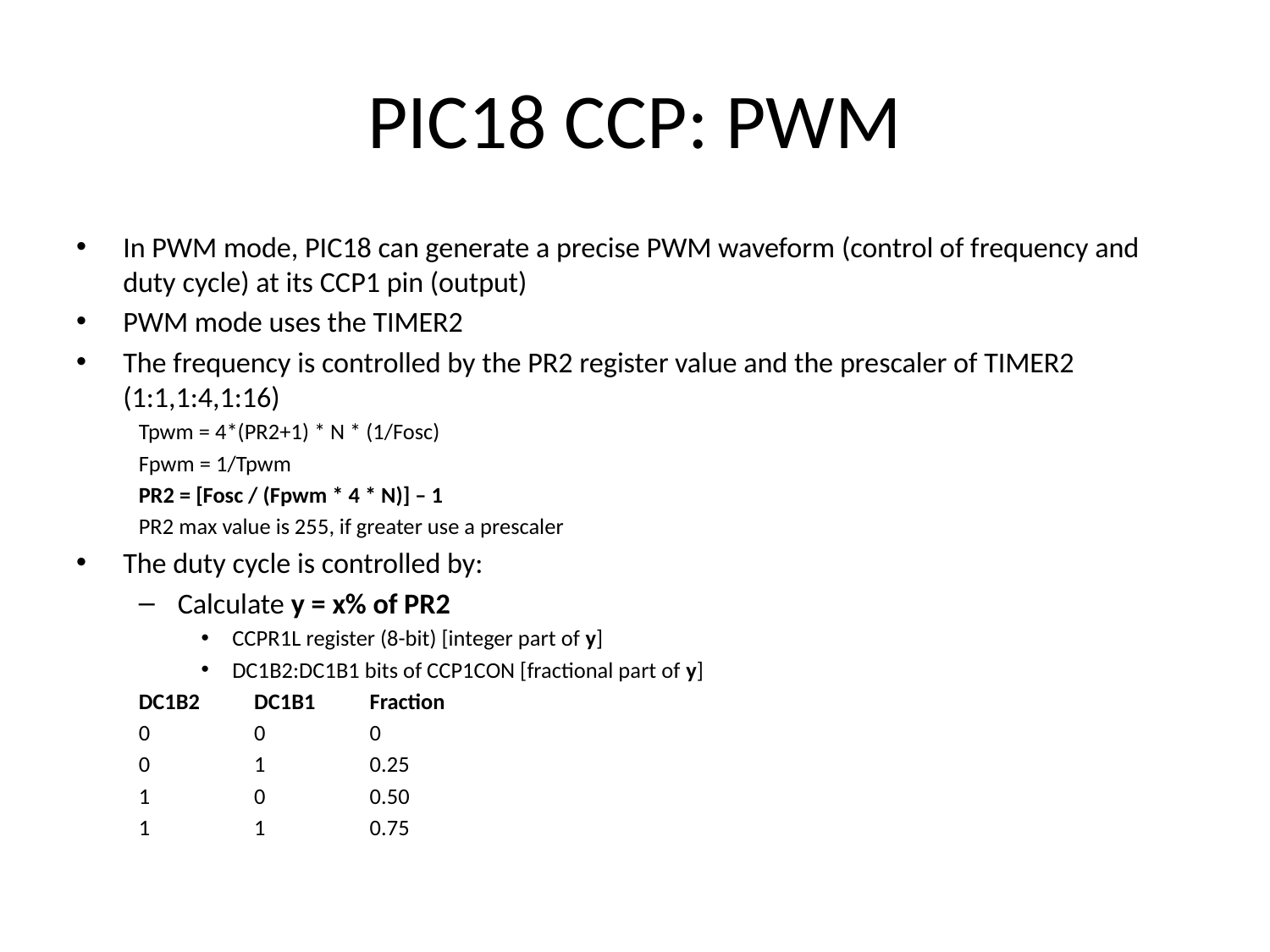

# PIC18 CCP: PWM
In PWM mode, PIC18 can generate a precise PWM waveform (control of frequency and duty cycle) at its CCP1 pin (output)
PWM mode uses the TIMER2
The frequency is controlled by the PR2 register value and the prescaler of TIMER2 (1:1,1:4,1:16)
	Tpwm = 4*(PR2+1) * N * (1/Fosc)
	Fpwm = 1/Tpwm
	PR2 = [Fosc / (Fpwm * 4 * N)] – 1
	PR2 max value is 255, if greater use a prescaler
The duty cycle is controlled by:
Calculate y = x% of PR2
CCPR1L register (8-bit) [integer part of y]
DC1B2:DC1B1 bits of CCP1CON [fractional part of y]
		DC1B2		DC1B1		Fraction
		0		0		0
		0		1		0.25
		1		0		0.50
		1		1		0.75